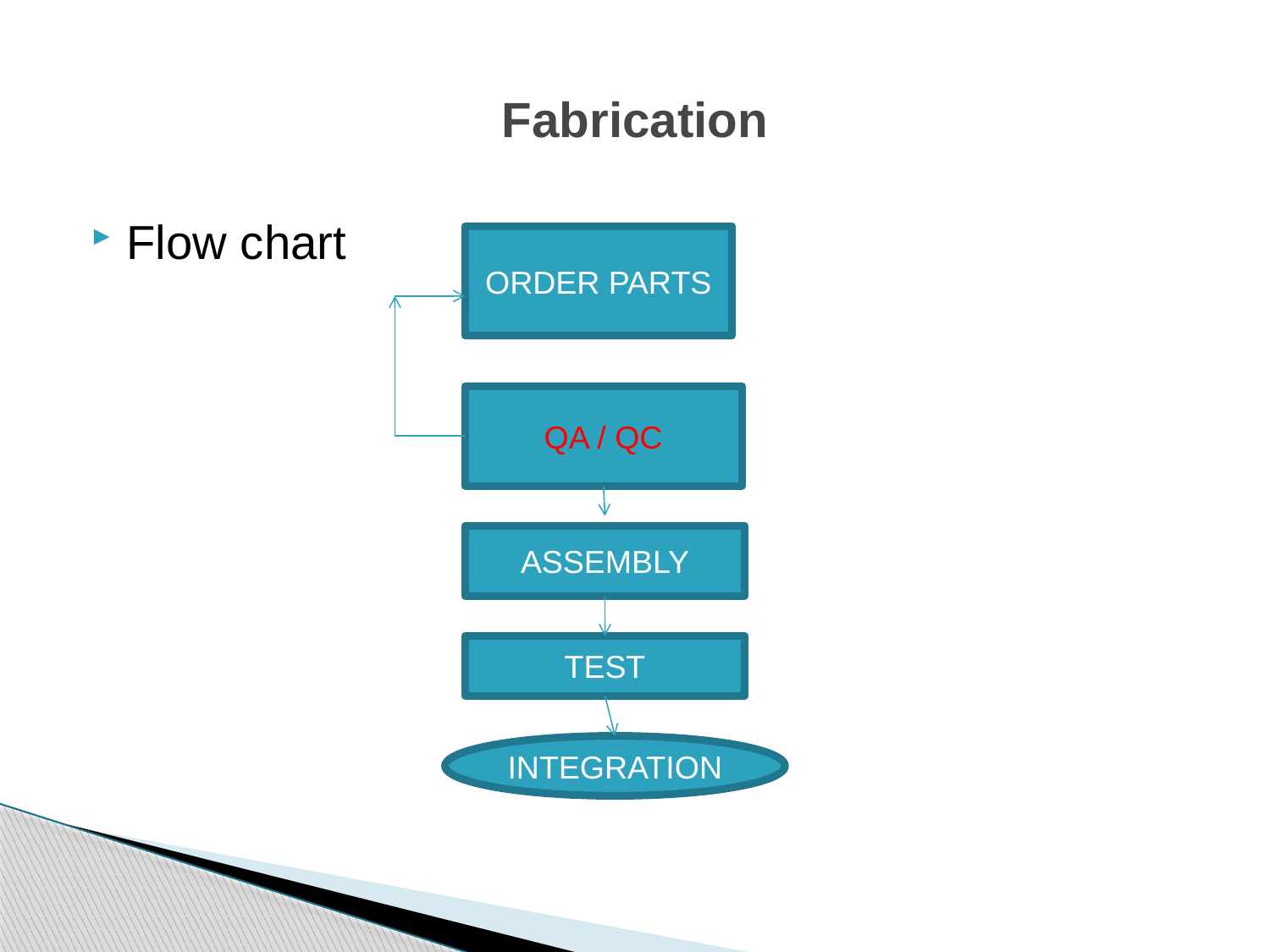

# Fabrication
Flow chart
ORDER PARTS
QA / QC
ASSEMBLY
TEST
INTEGRATION